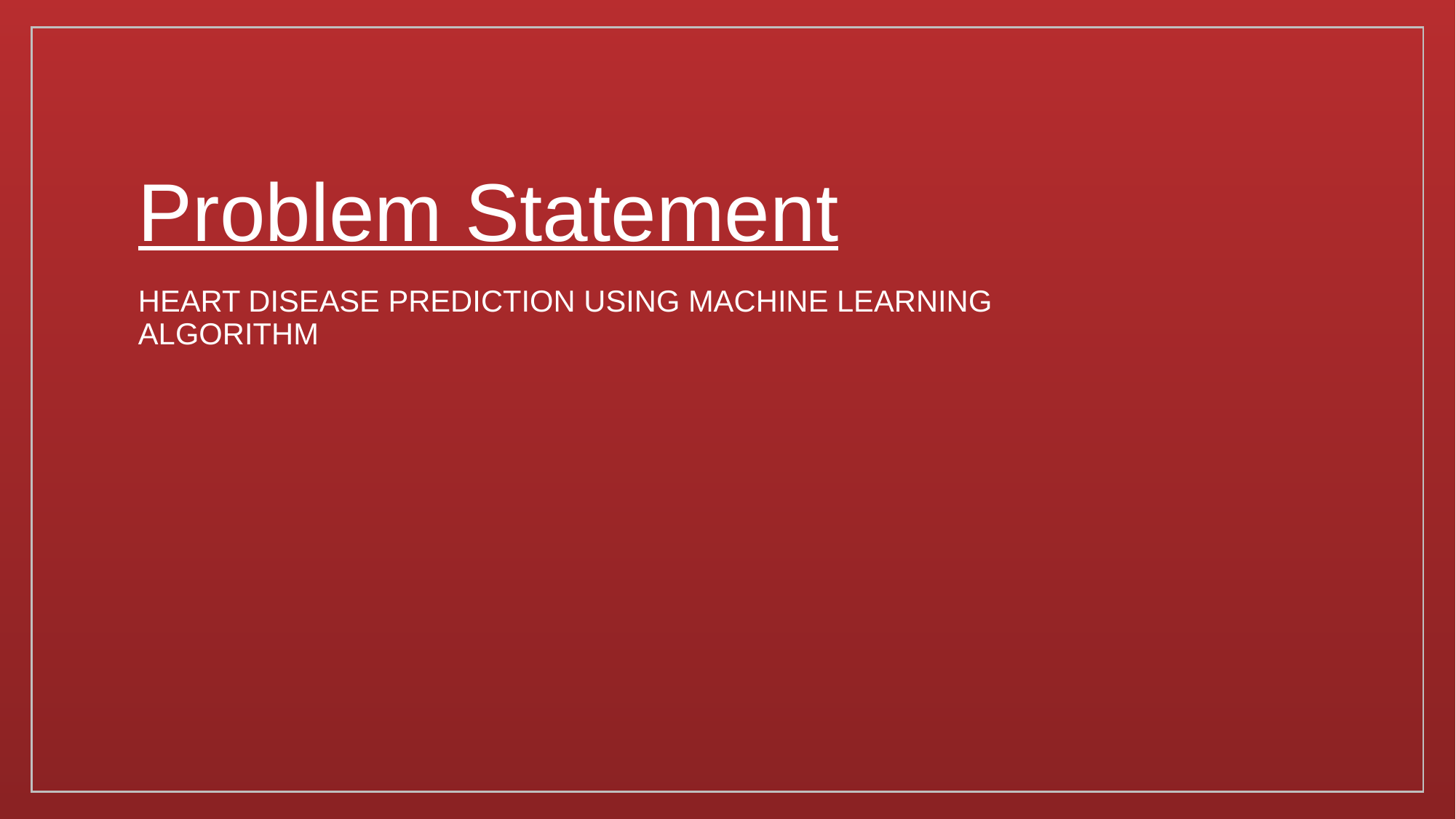

# Problem Statement
Heart disease prediction using machine learning algorithm